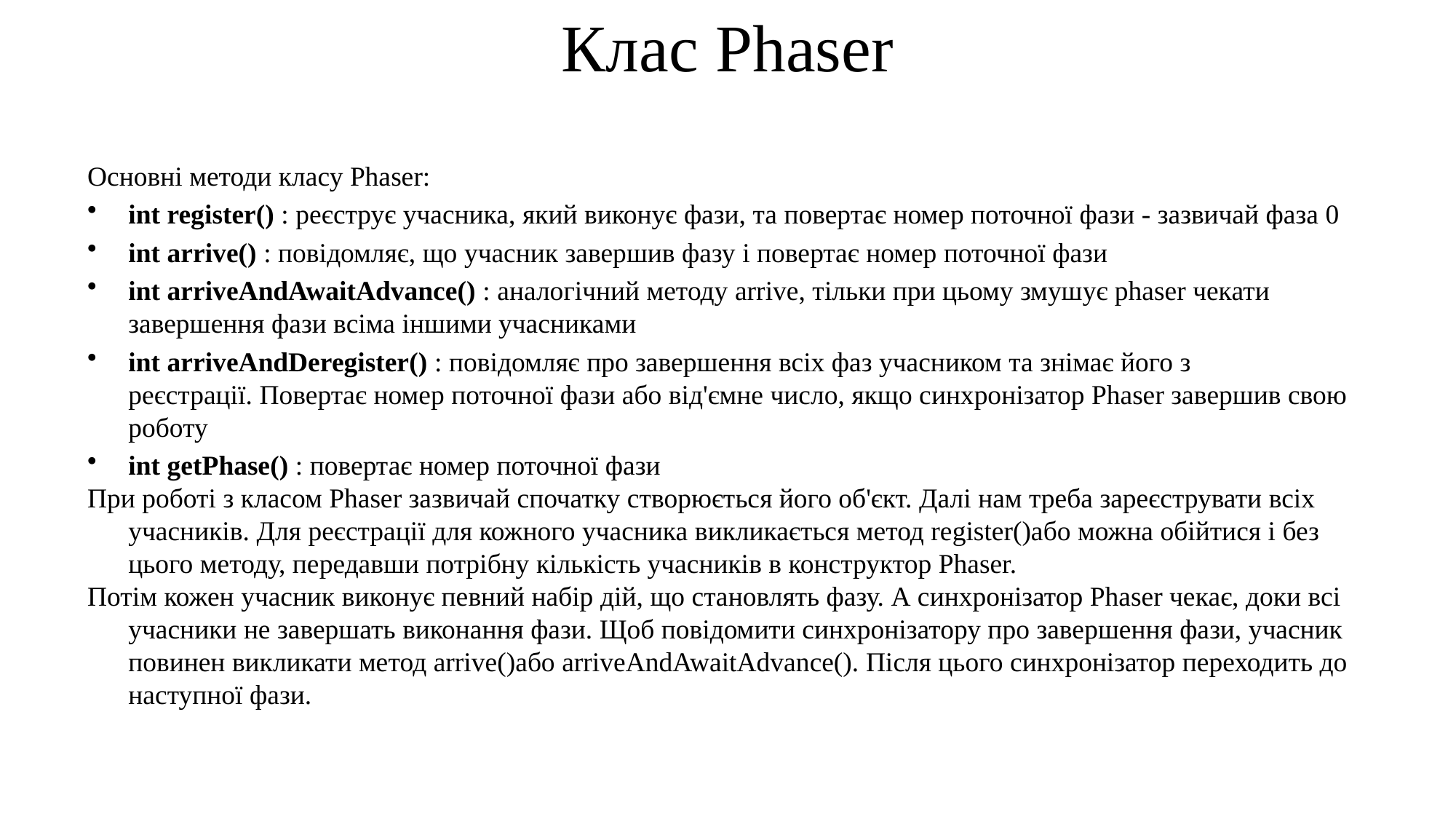

Клас Phaser
Основні методи класу Phaser:
int register() : реєструє учасника, який виконує фази, та повертає номер поточної фази - зазвичай фаза 0
int arrive() : повідомляє, що учасник завершив фазу і повертає номер поточної фази
int arriveAndAwaitAdvance() : аналогічний методу arrive, тільки при цьому змушує phaser чекати завершення фази всіма іншими учасниками
int arriveAndDeregister() : повідомляє про завершення всіх фаз учасником та знімає його з реєстрації. Повертає номер поточної фази або від'ємне число, якщо синхронізатор Phaser завершив свою роботу
int getPhase() : повертає номер поточної фази
При роботі з класом Phaser зазвичай спочатку створюється його об'єкт. Далі нам треба зареєструвати всіх учасників. Для реєстрації для кожного учасника викликається метод register()або можна обійтися і без цього методу, передавши потрібну кількість учасників в конструктор Phaser.
Потім кожен учасник виконує певний набір дій, що становлять фазу. А синхронізатор Phaser чекає, доки всі учасники не завершать виконання фази. Щоб повідомити синхронізатору про завершення фази, учасник повинен викликати метод arrive()або arriveAndAwaitAdvance(). Після цього синхронізатор переходить до наступної фази.